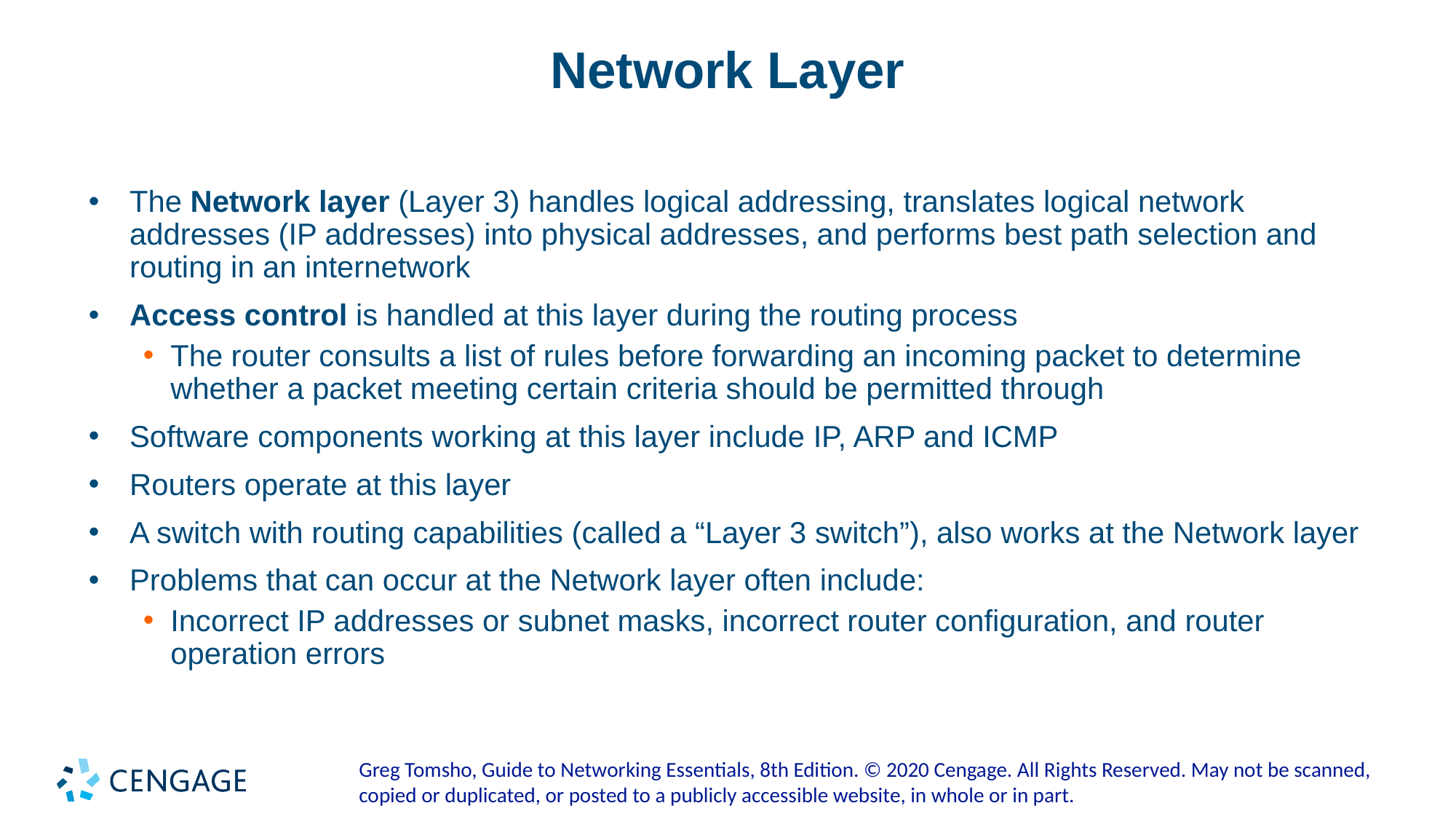

# Network Layer
The Network layer (Layer 3) handles logical addressing, translates logical network addresses (IP addresses) into physical addresses, and performs best path selection and routing in an internetwork
Access control is handled at this layer during the routing process
The router consults a list of rules before forwarding an incoming packet to determine whether a packet meeting certain criteria should be permitted through
Software components working at this layer include IP, ARP and ICMP
Routers operate at this layer
A switch with routing capabilities (called a “Layer 3 switch”), also works at the Network layer
Problems that can occur at the Network layer often include:
Incorrect IP addresses or subnet masks, incorrect router configuration, and router operation errors